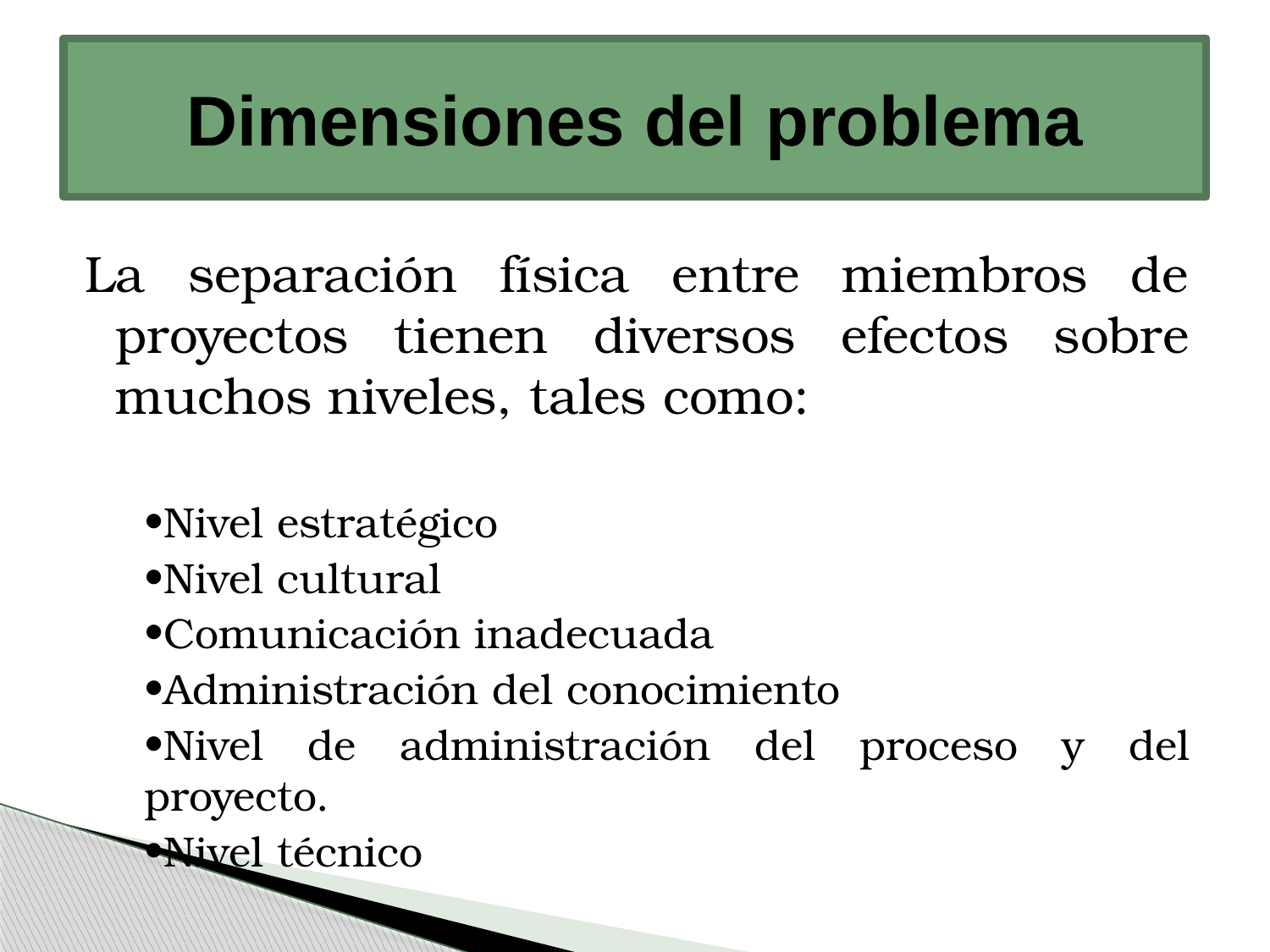

# Dimensiones del problema

La separación física entre miembros de proyectos tienen diversos efectos sobre muchos niveles, tales como:

•Nivel estratégico
•Nivel cultural
•Comunicación inadecuada
•Administración del conocimiento
•Nivel de administración del proceso y del proyecto.
•Nivel técnico